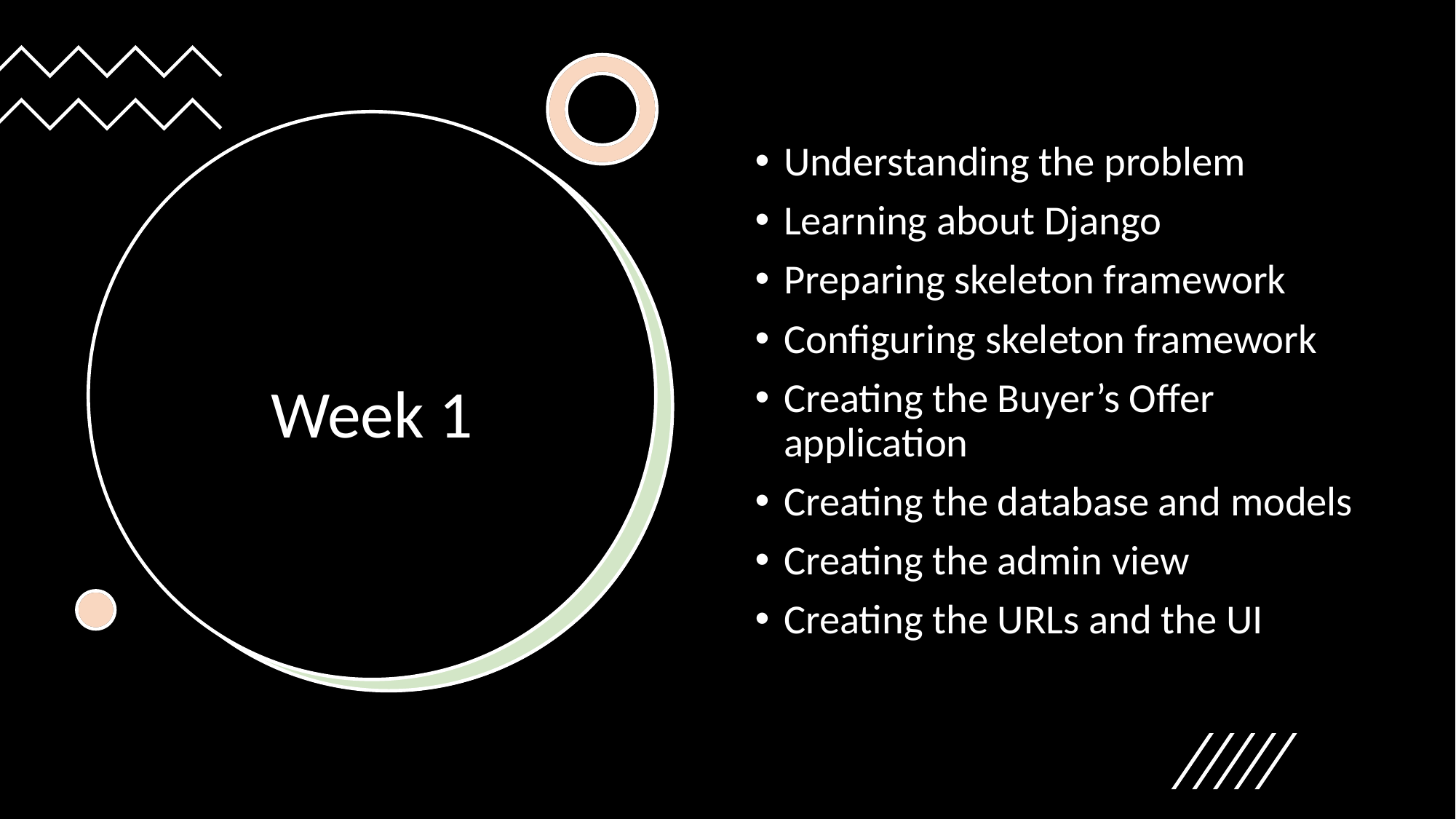

Understanding the problem
Learning about Django
Preparing skeleton framework
Configuring skeleton framework
Creating the Buyer’s Offer application
Creating the database and models
Creating the admin view
Creating the URLs and the UI

# Week 1